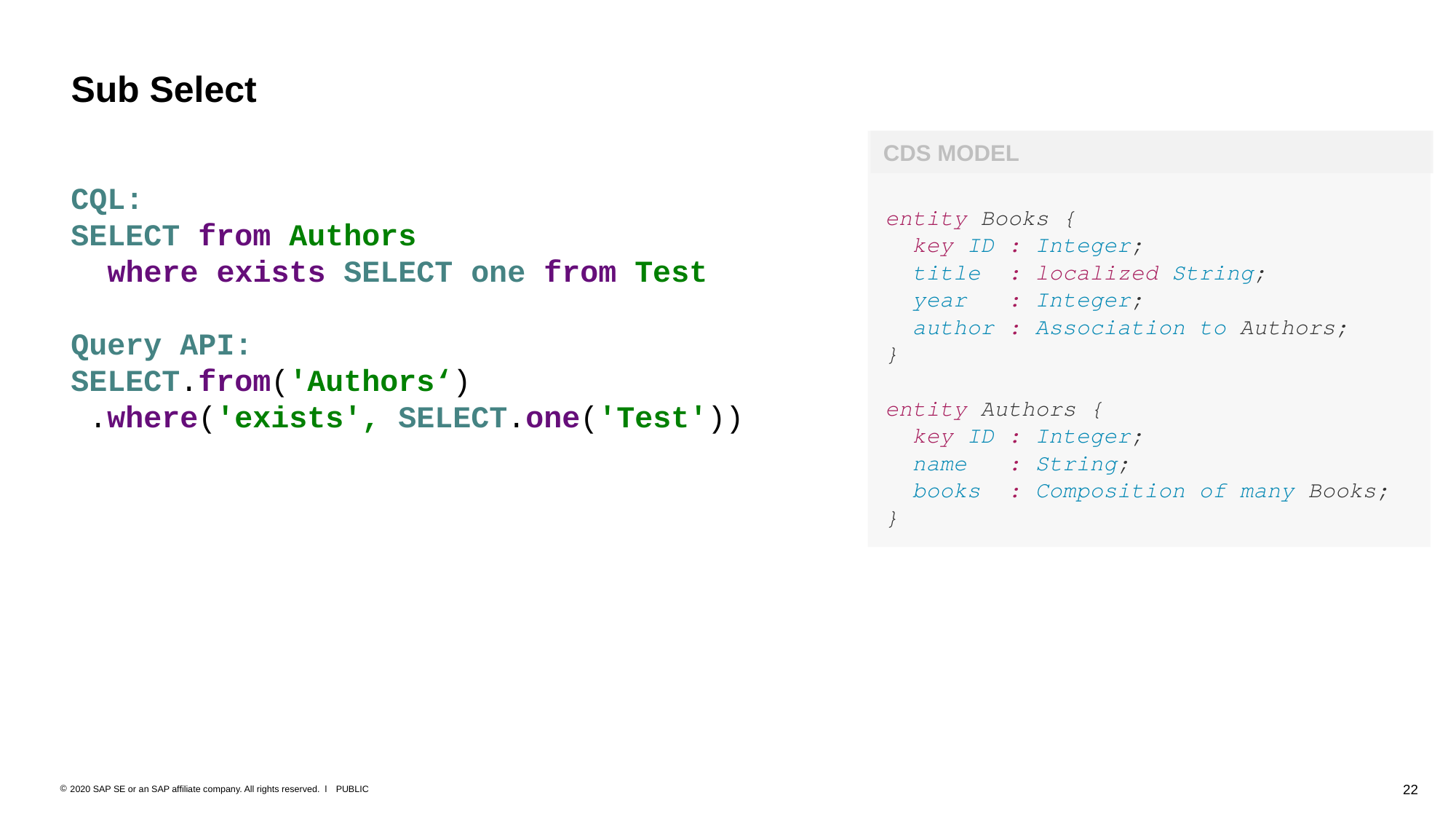

# Sub Select

entity Books {
  key ID : Integer;
  title  : localized String;
  year   : Integer;
  author : Association to Authors;
}
entity Authors {
  key ID : Integer;
  name   : String;
  books  : Composition of many Books;
}
  CDS MODEL
CQL:
SELECT from Authors
  where exists SELECT one from Test

Query API:
SELECT.from('Authors‘)
 .where('exists', SELECT.one('Test'))